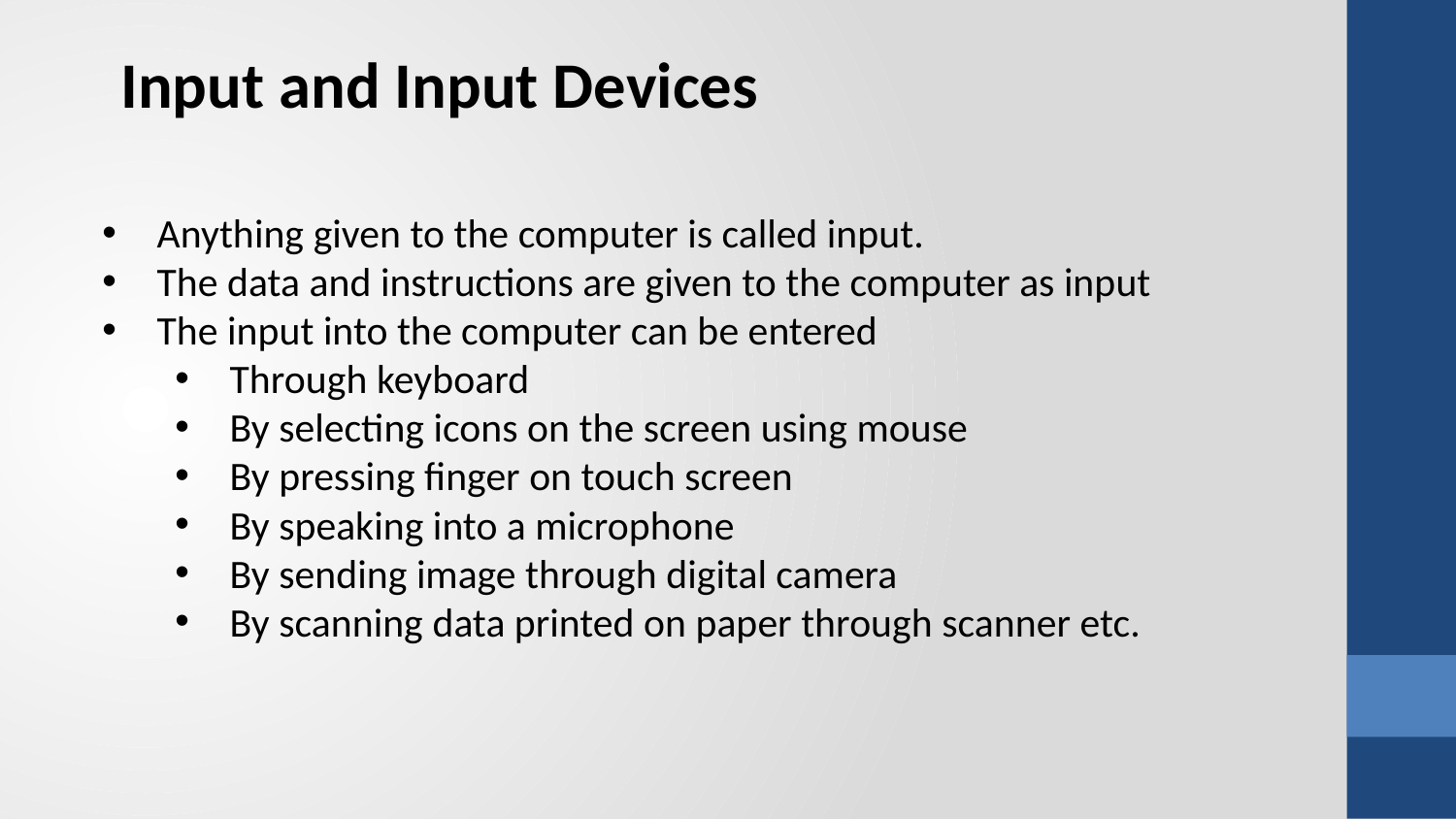

Input and Input Devices

Anything given to the computer is called input.
The data and instructions are given to the computer as input
The input into the computer can be entered
Through keyboard
By selecting icons on the screen using mouse
By pressing finger on touch screen
By speaking into a microphone
By sending image through digital camera
By scanning data printed on paper through scanner etc.